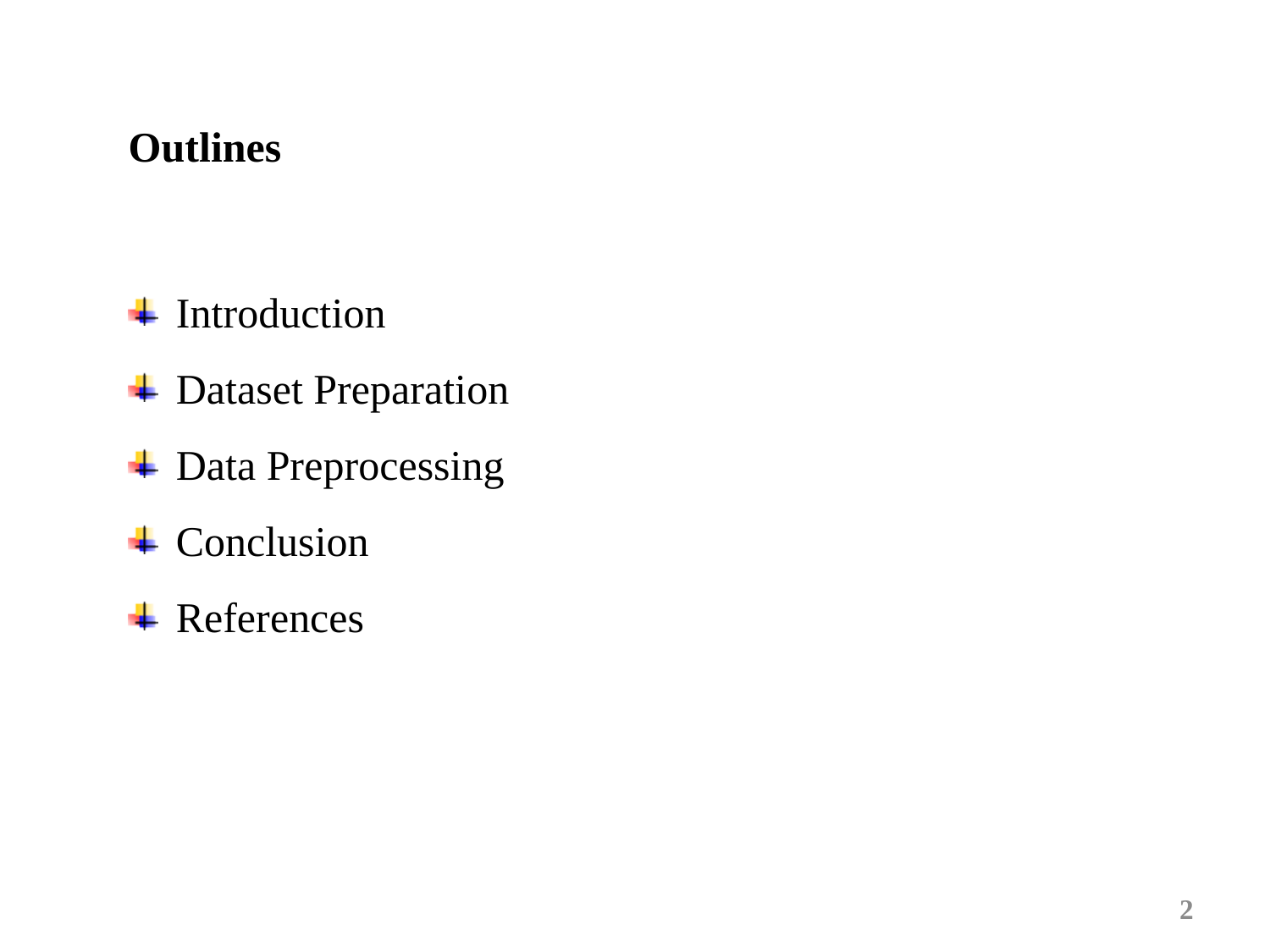

Outlines
Introduction
Dataset Preparation
Data Preprocessing
Conclusion
References
2